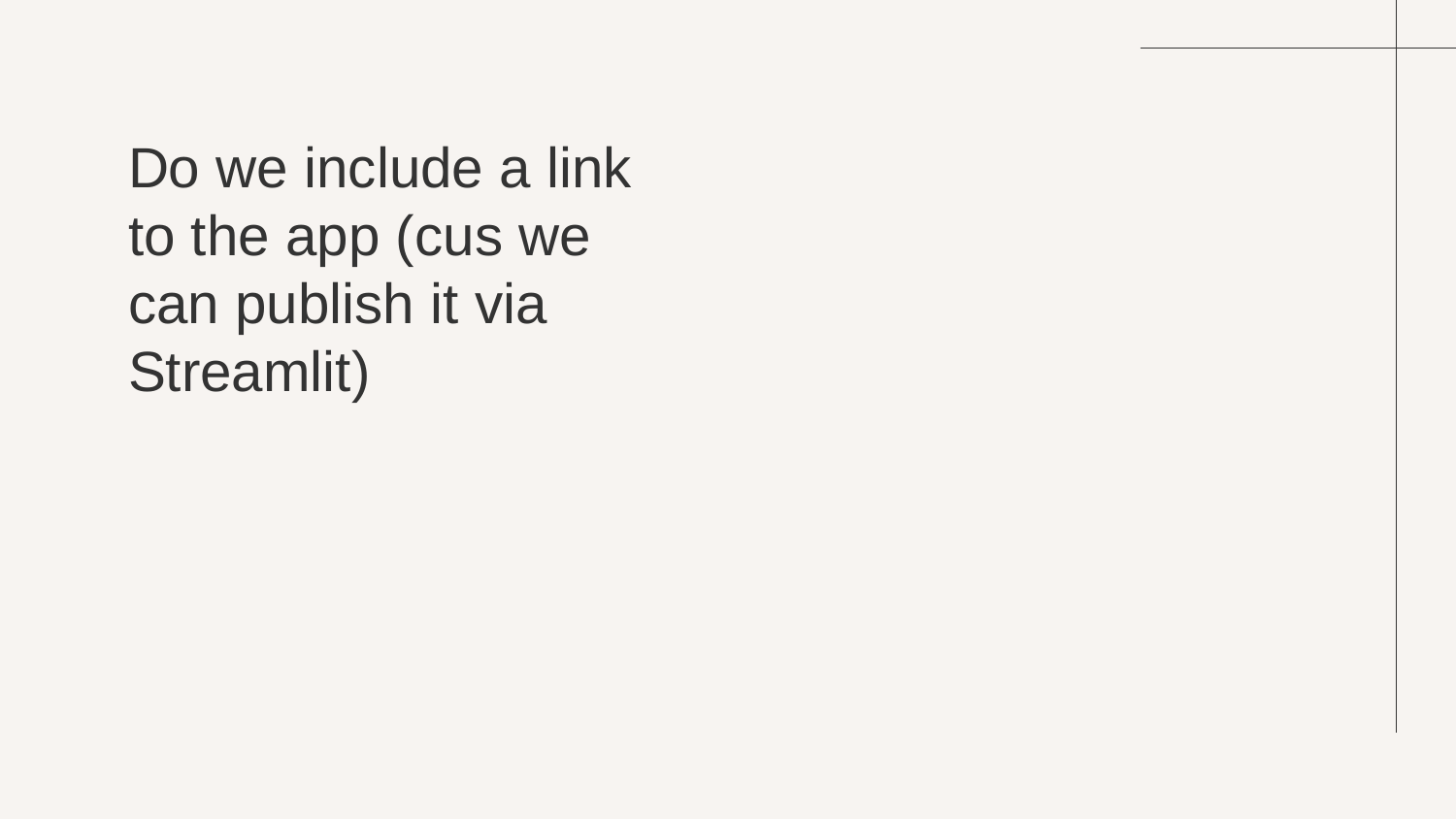

# Do we include a link to the app (cus we can publish it via Streamlit)